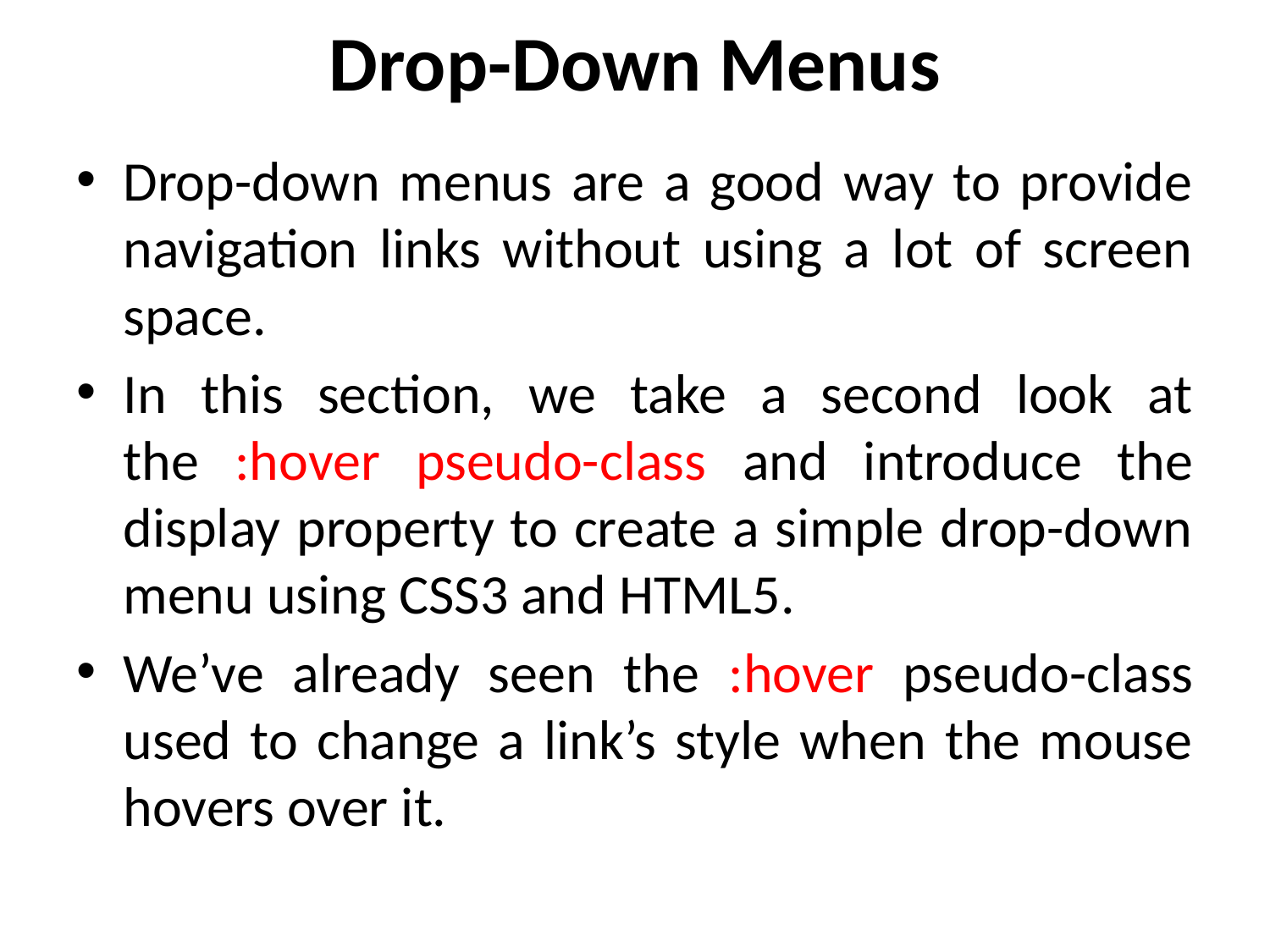

# Drop-Down Menus
Drop-down menus are a good way to provide navigation links without using a lot of screen space.
In this section, we take a second look at the :hover pseudo-class and introduce the display property to create a simple drop-down menu using CSS3 and HTML5.
We’ve already seen the :hover pseudo-class used to change a link’s style when the mouse hovers over it.